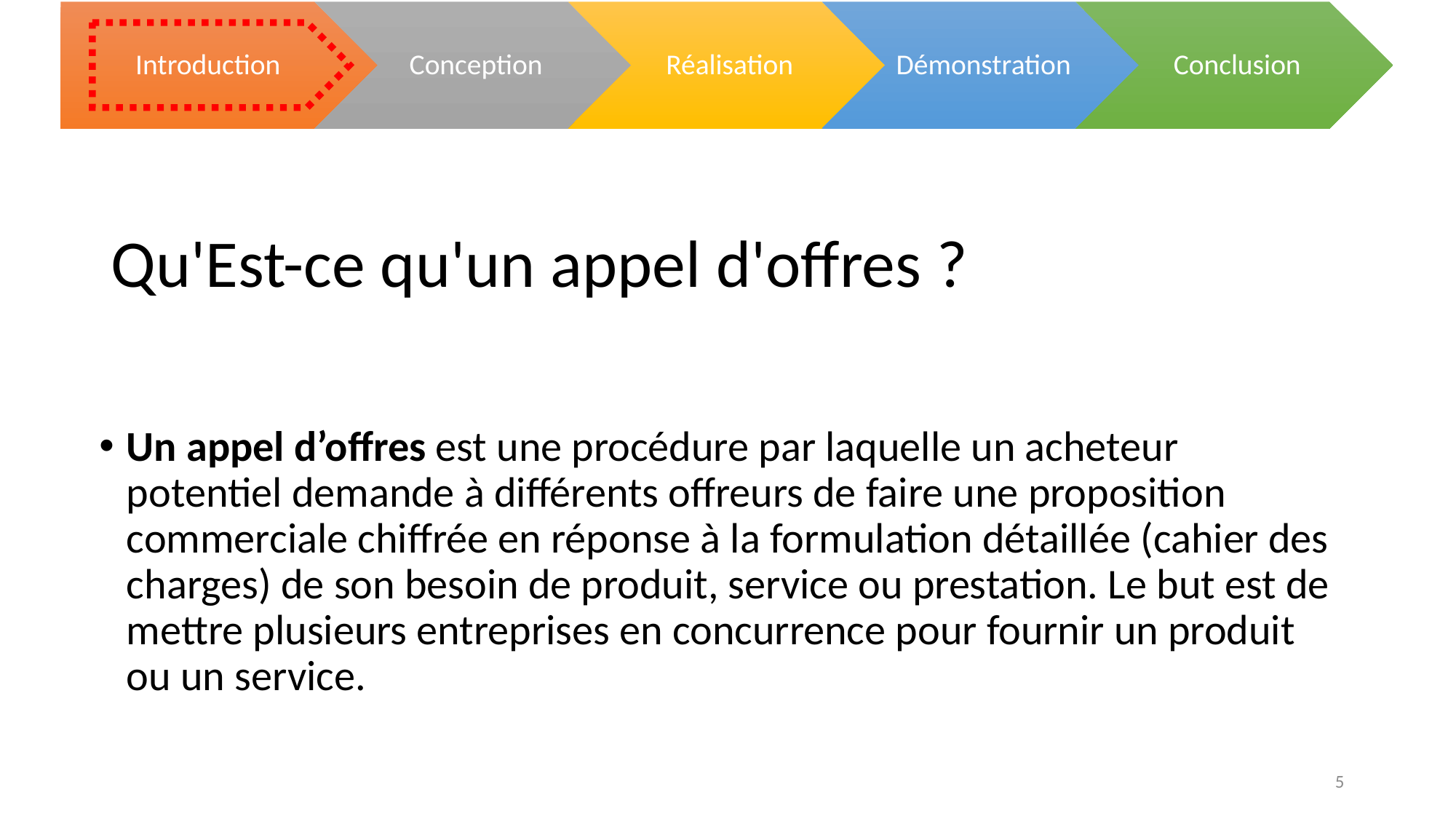

Introduction
Conception
Réalisation
Démonstration
Conclusion

# Qu'Est-ce qu'un appel d'offres ?
Un appel d’offres est une procédure par laquelle un acheteur potentiel demande à différents offreurs de faire une proposition commerciale chiffrée en réponse à la formulation détaillée (cahier des charges) de son besoin de produit, service ou prestation. Le but est de mettre plusieurs entreprises en concurrence pour fournir un produit ou un service.
5